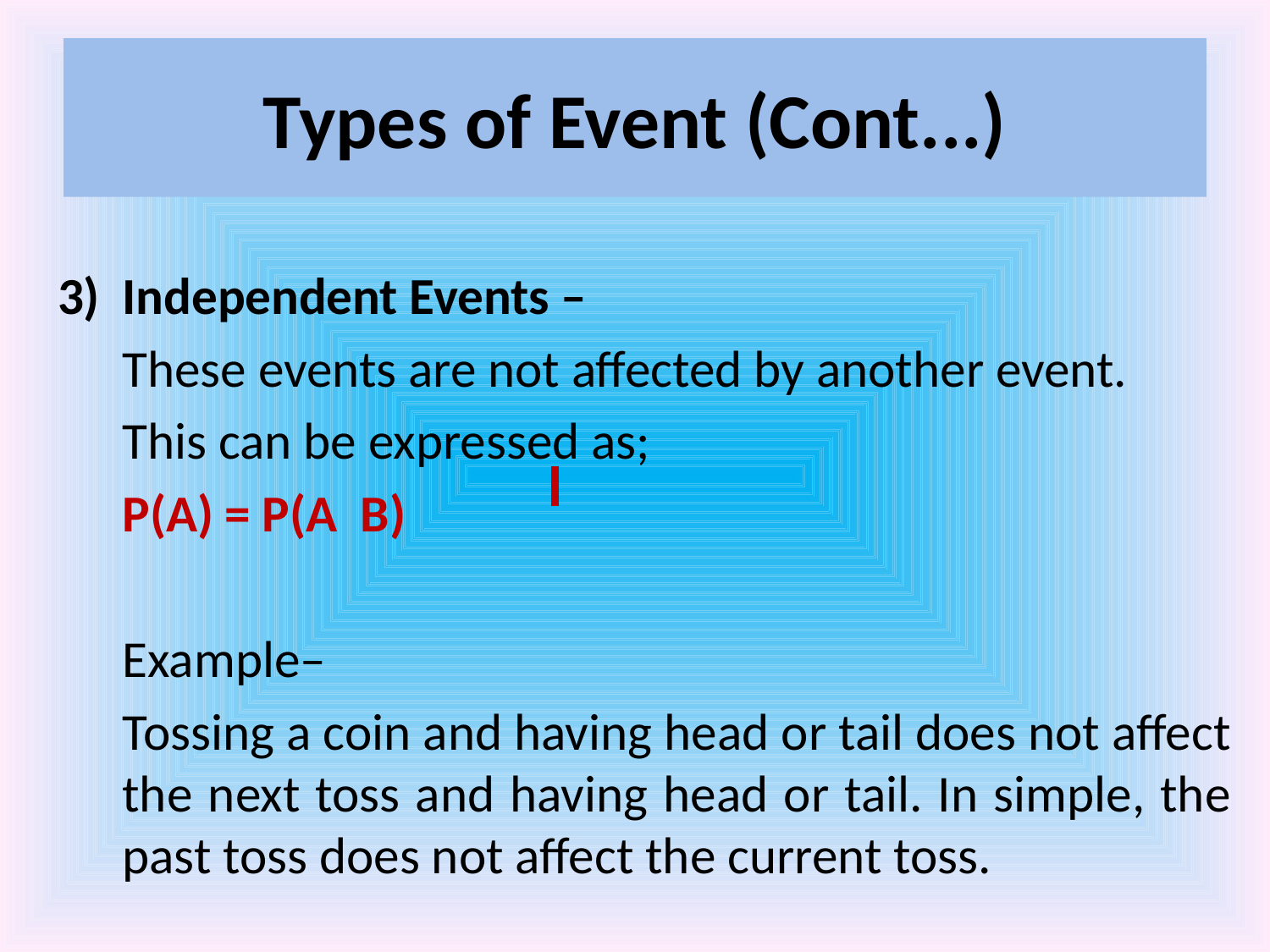

# Types of Event (Cont...)

3)	Independent Events –
	These events are not affected by another event.
	This can be expressed as;
			P(A) = P(A  B)

	Example–
	Tossing a coin and having head or tail does not affect the next toss and having head or tail. In simple, the past toss does not affect the current toss.